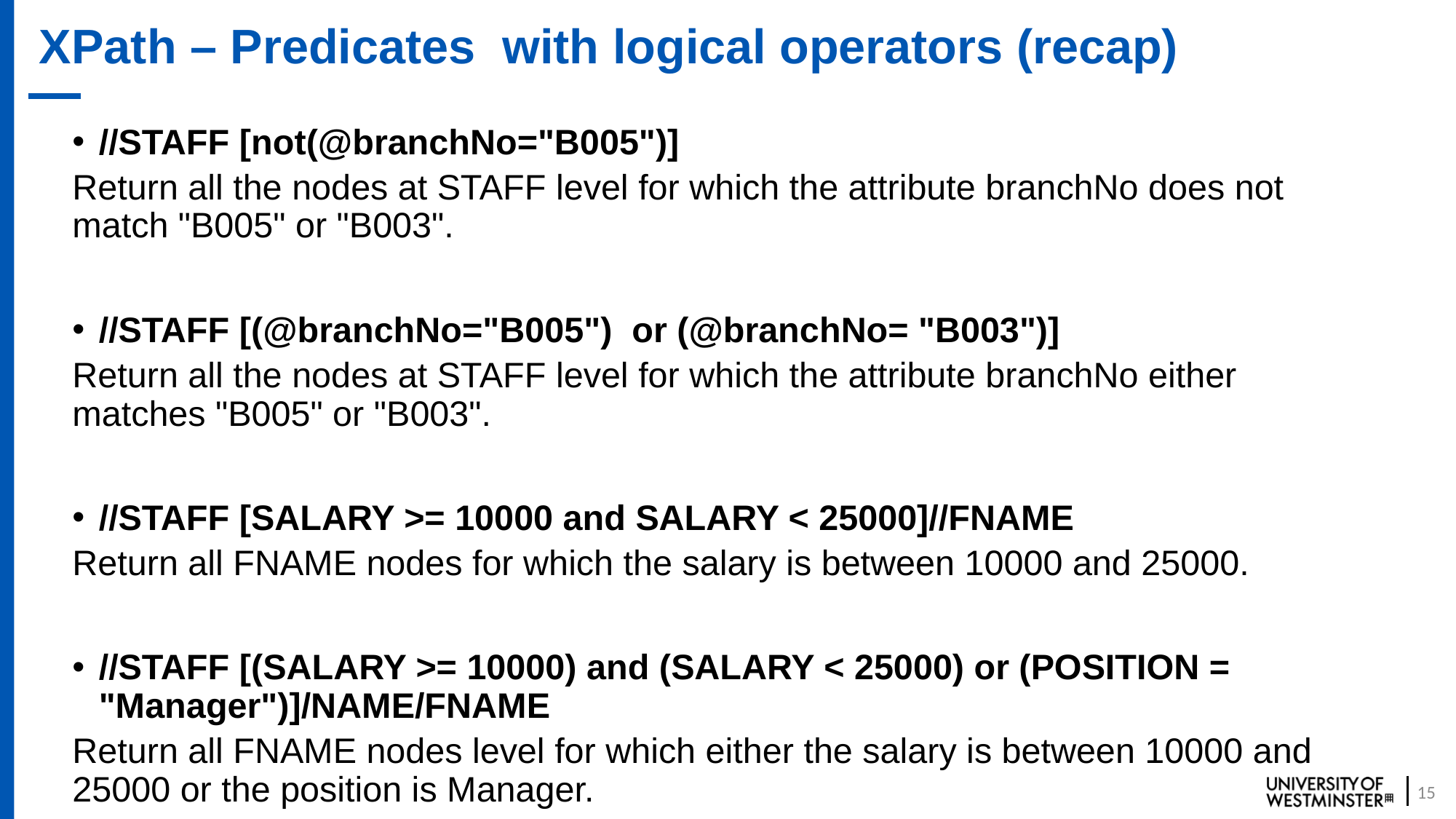

# XPath – Predicates  with logical operators (recap)
//STAFF [not(@branchNo="B005")]
	Return all the nodes at STAFF level for which the attribute branchNo does not 	match "B005" or "B003".

//STAFF [(@branchNo="B005")  or (@branchNo= "B003")]
	Return all the nodes at STAFF level for which the attribute branchNo either 	matches "B005" or "B003".

//STAFF [SALARY >= 10000 and SALARY < 25000]//FNAME
	Return all FNAME nodes for which the salary is between 10000 and 25000.

//STAFF [(SALARY >= 10000) and (SALARY < 25000) or (POSITION = "Manager")]/NAME/FNAME
	Return all FNAME nodes level for which either the salary is between 10000 and 	25000 or the position is Manager.
15